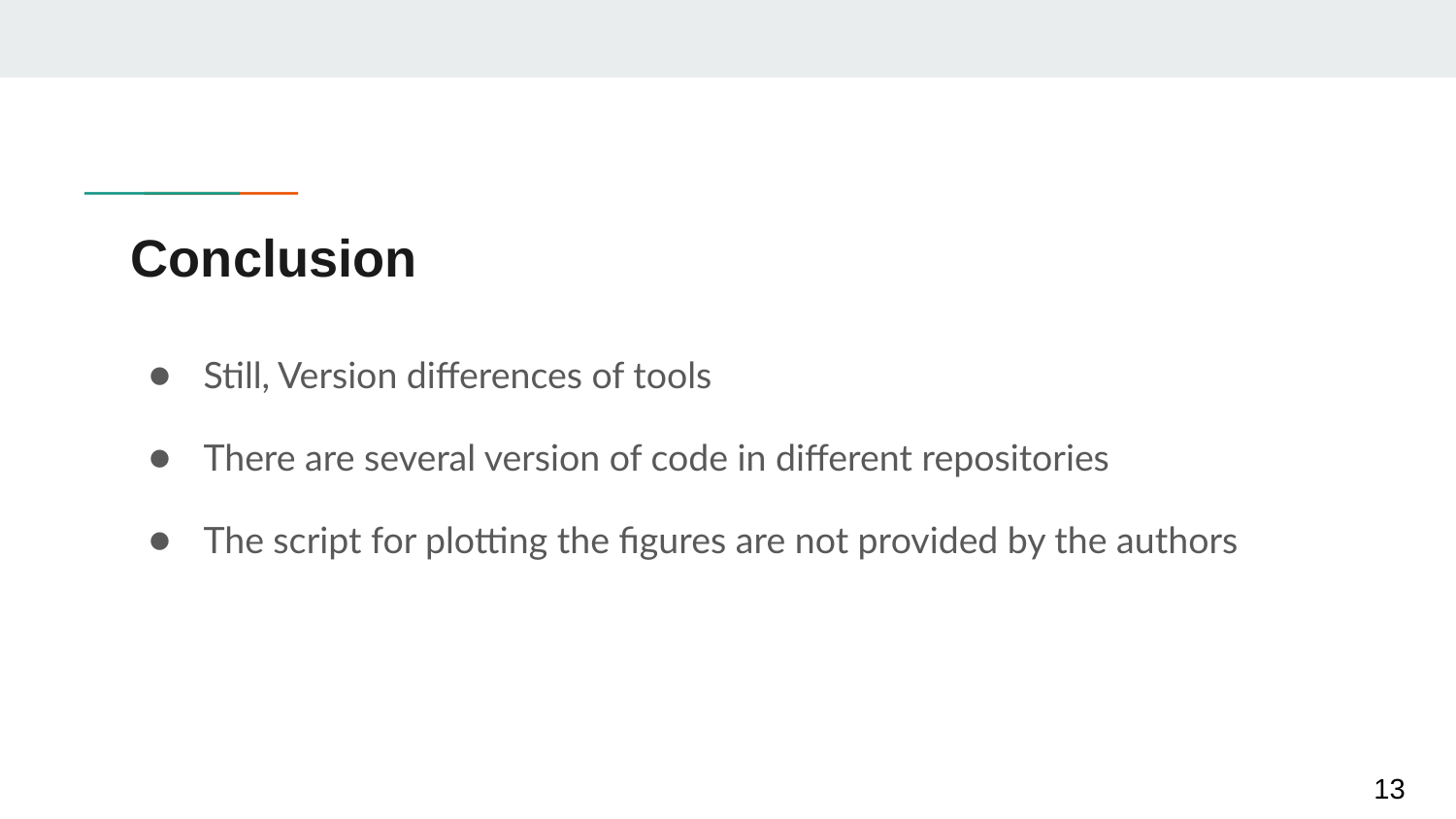

# Conclusion
Still, Version differences of tools
There are several version of code in different repositories
The script for plotting the figures are not provided by the authors

13